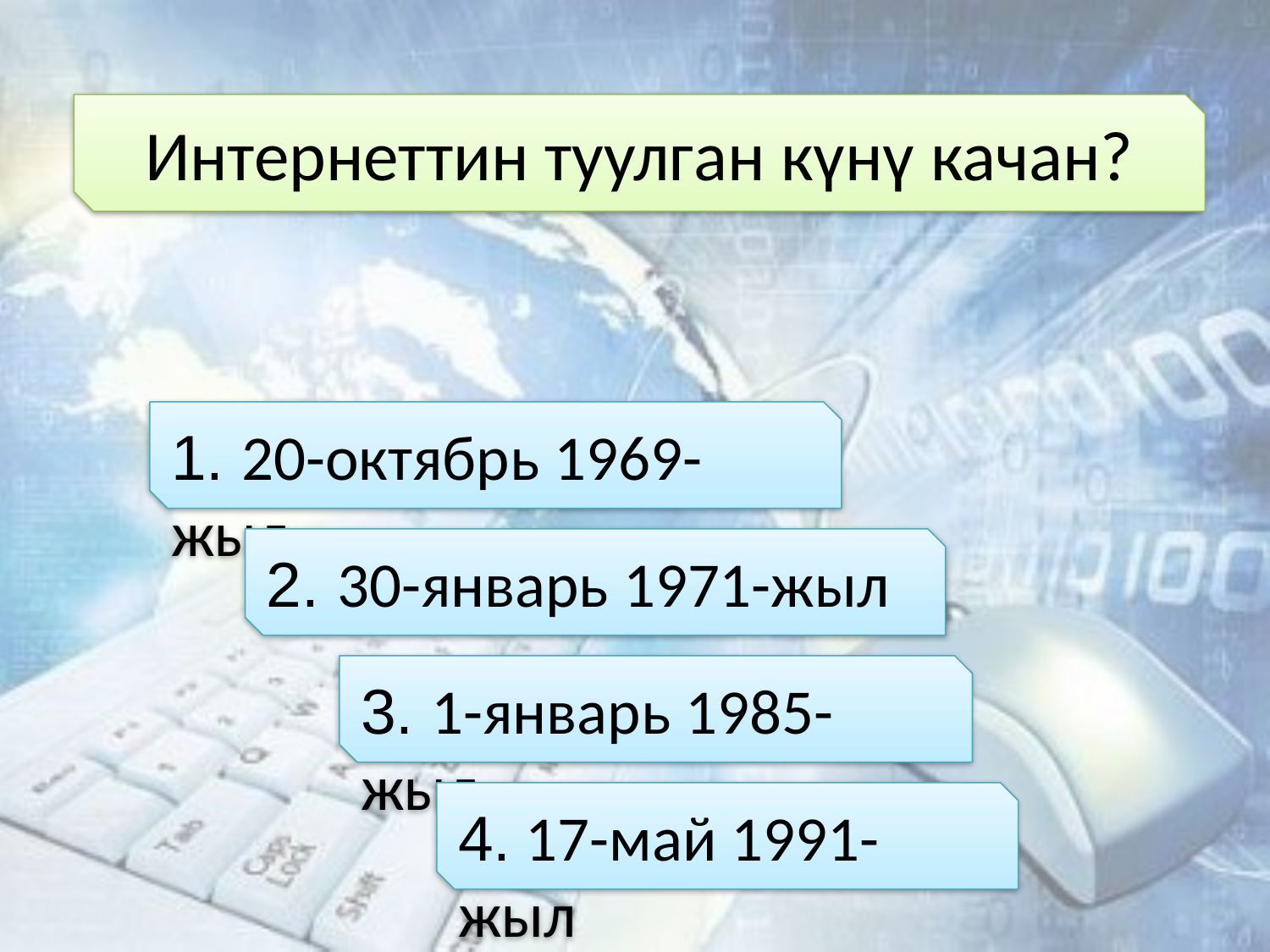

Интернеттин туулган күнү качан?
1. 20-октябрь 1969-жыл
2. 30-январь 1971-жыл
3. 1-январь 1985-жыл
4. 17-май 1991-жыл